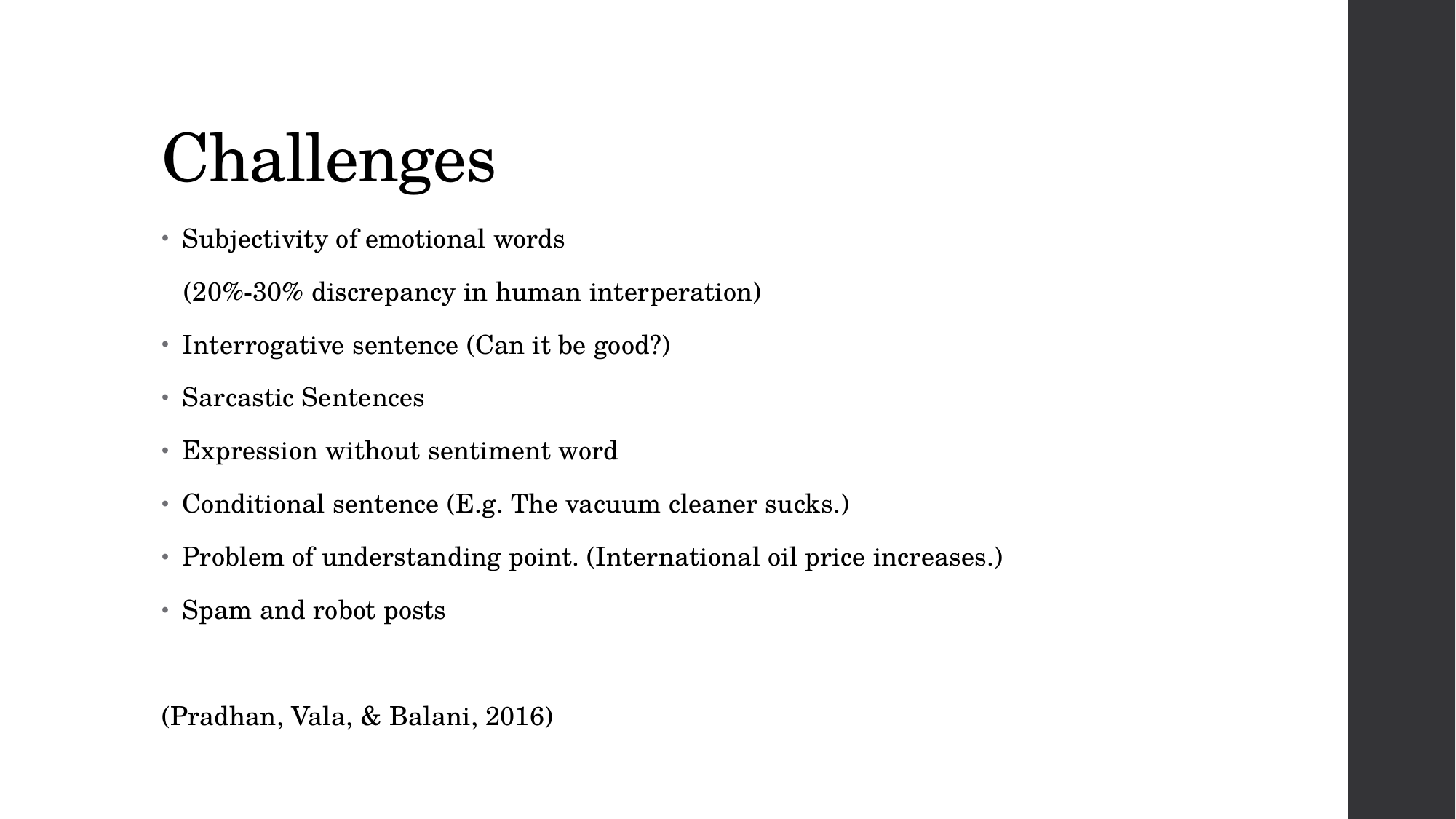

# Challenges
Subjectivity of emotional words
   (20%-30% discrepancy in human interperation)
Interrogative sentence (Can it be good?)
Sarcastic Sentences
Expression without sentiment word
Conditional sentence (E.g. The vacuum cleaner sucks.)
Problem of understanding point. (International oil price increases.)
Spam and robot posts

(Pradhan, Vala, & Balani, 2016)